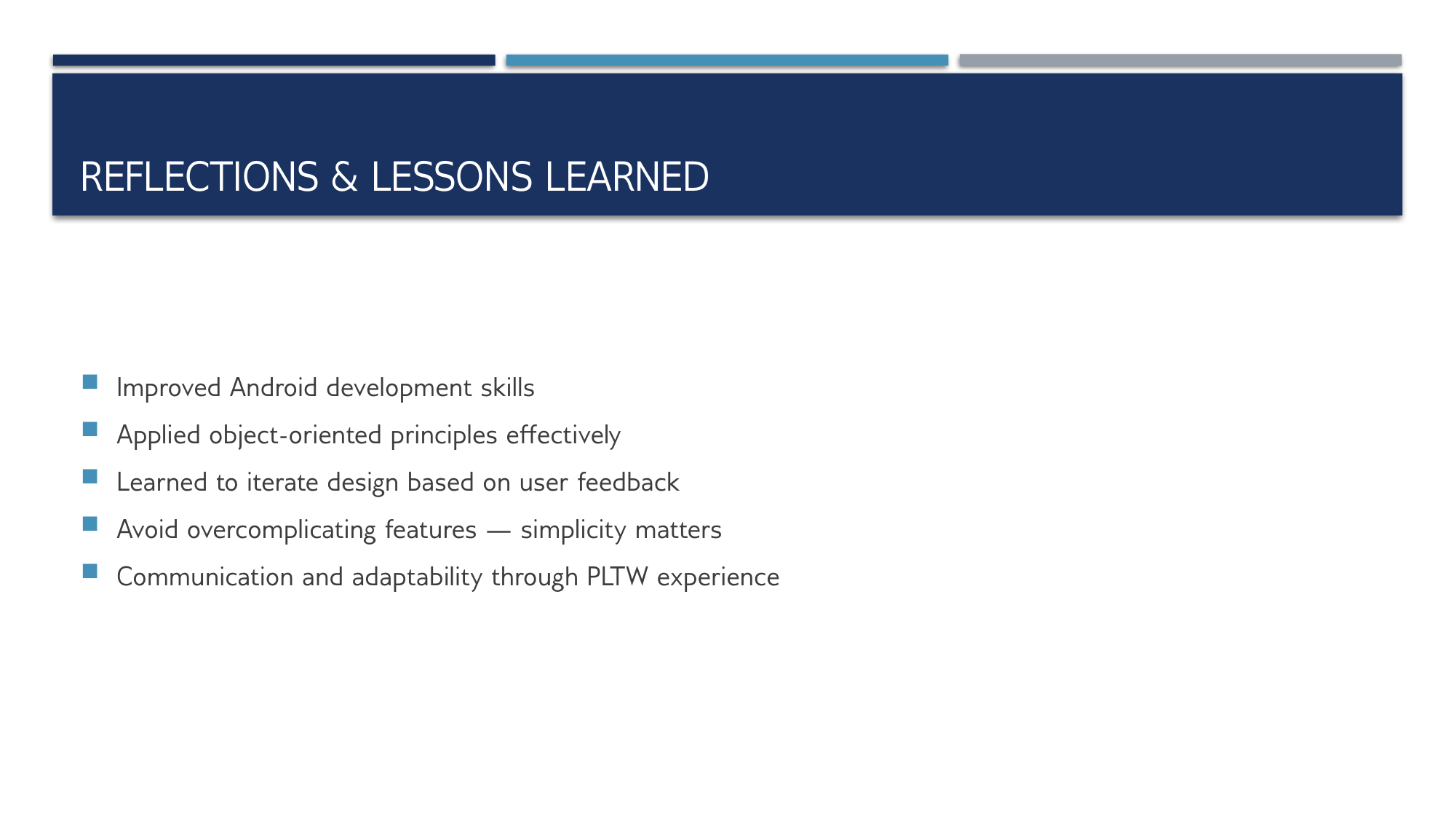

# Reflections & Lessons Learned
Improved Android development skills
Applied object-oriented principles effectively
Learned to iterate design based on user feedback
Avoid overcomplicating features — simplicity matters
Communication and adaptability through PLTW experience